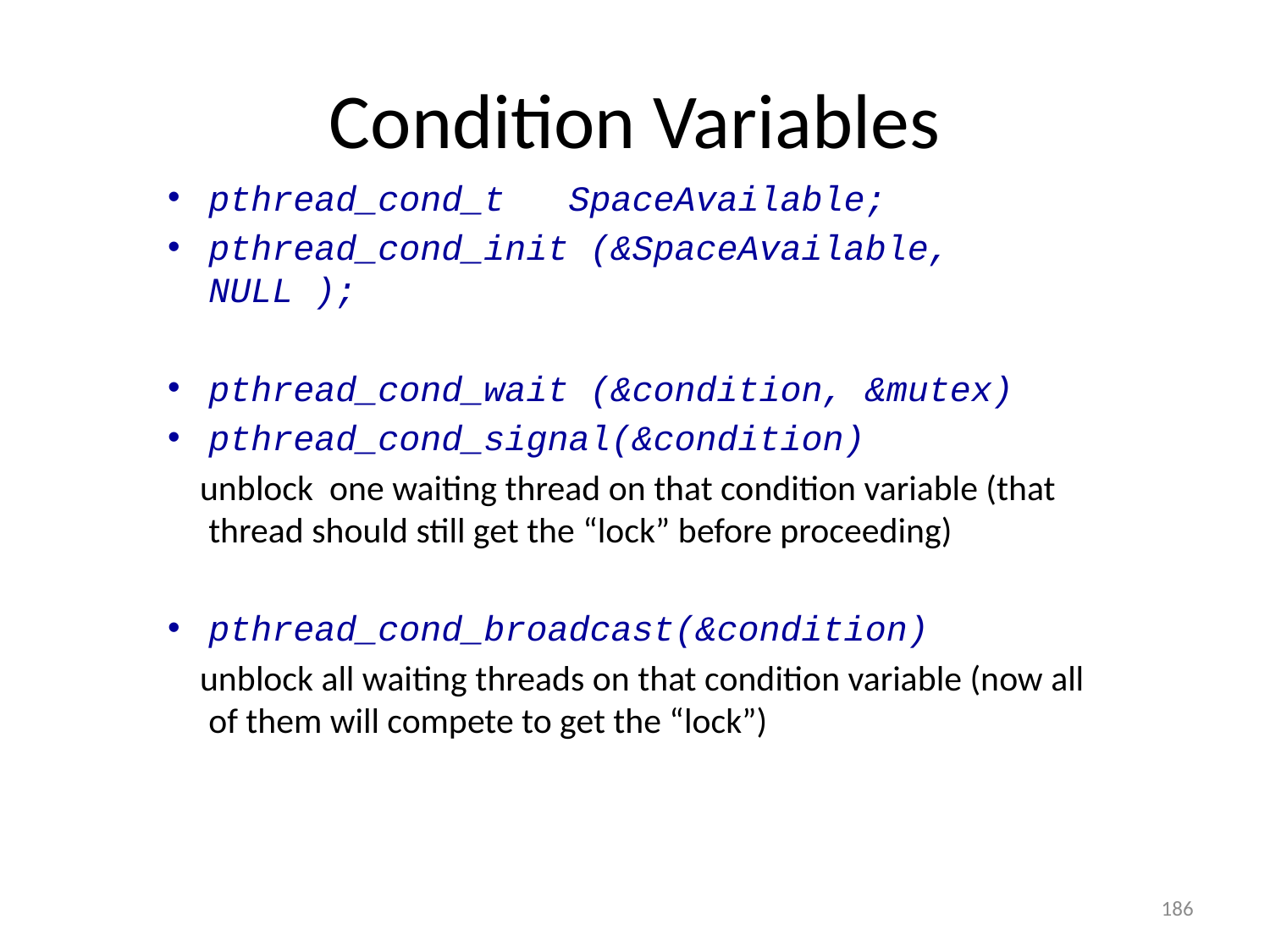

# Condition Variables
pthread_cond_t   SpaceAvailable;
pthread_cond_init (&SpaceAvailable, NULL );

pthread_cond_wait (&condition, &mutex)
pthread_cond_signal(&condition)
    unblock  one waiting thread on that condition variable (that thread should still get the “lock” before proceeding)

pthread_cond_broadcast(&condition)
    unblock all waiting threads on that condition variable (now all of them will compete to get the “lock”)
186